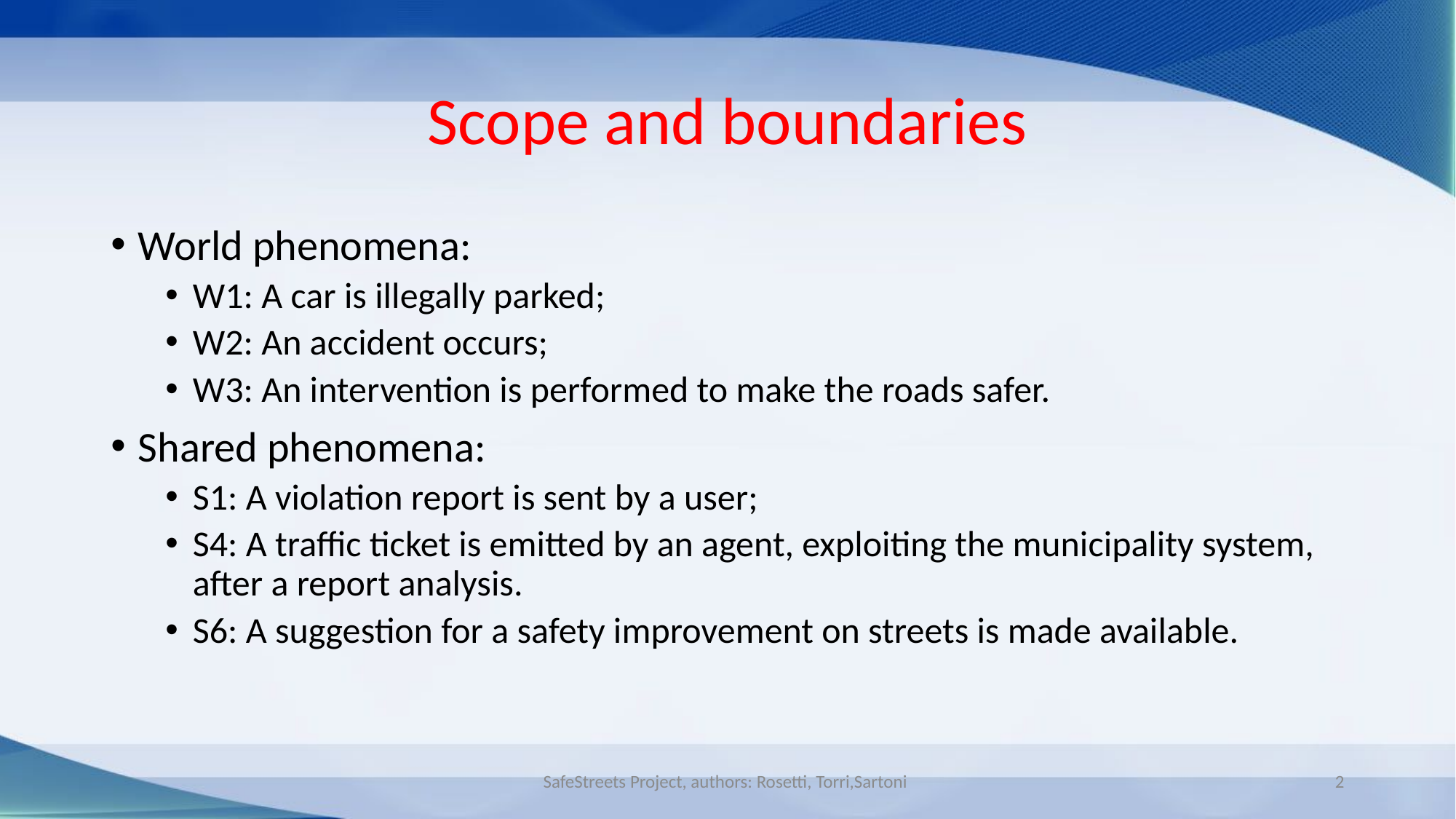

# Scope and boundaries
World phenomena:
W1: A car is illegally parked;
W2: An accident occurs;
W3: An intervention is performed to make the roads safer.
Shared phenomena:
S1: A violation report is sent by a user;
S4: A traﬃc ticket is emitted by an agent, exploiting the municipality system, after a report analysis.
S6: A suggestion for a safety improvement on streets is made available.
SafeStreets Project, authors: Rosetti, Torri,Sartoni
2